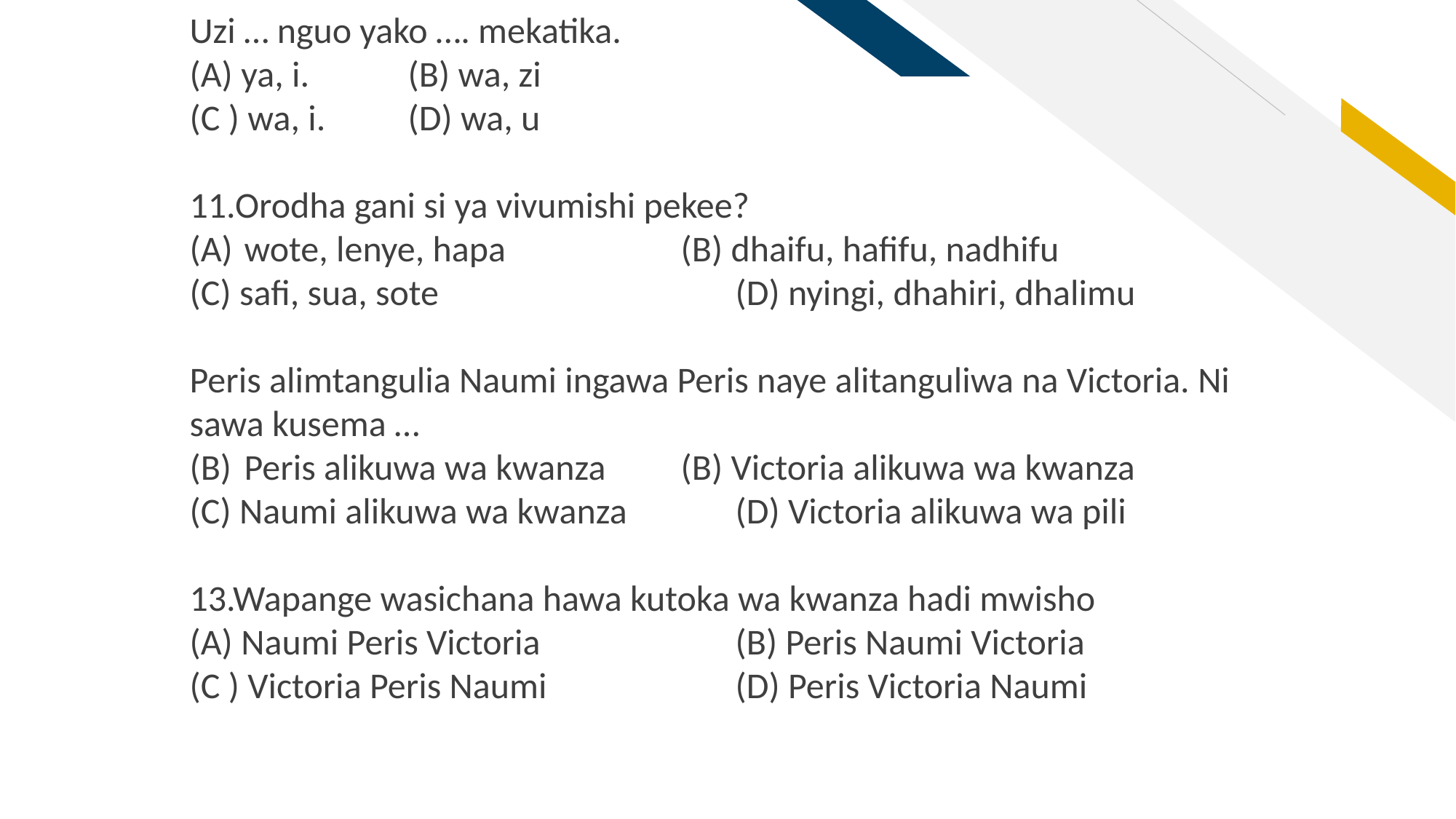

Uzi … nguo yako …. mekatika.
(A) ya, i. 	(B) wa, zi
(C ) wa, i. 	(D) wa, u

11.Orodha gani si ya vivumishi pekee?
wote, lenye, hapa		(B) dhaifu, hafifu, nadhifu
(C) safi, sua, sote			(D) nyingi, dhahiri, dhalimu

Peris alimtangulia Naumi ingawa Peris naye alitanguliwa na Victoria. Ni sawa kusema …
Peris alikuwa wa kwanza	(B) Victoria alikuwa wa kwanza
(C) Naumi alikuwa wa kwanza	(D) Victoria alikuwa wa pili

13.Wapange wasichana hawa kutoka wa kwanza hadi mwisho
(A) Naumi Peris Victoria		(B) Peris Naumi Victoria
(C ) Victoria Peris Naumi		(D) Peris Victoria Naumi